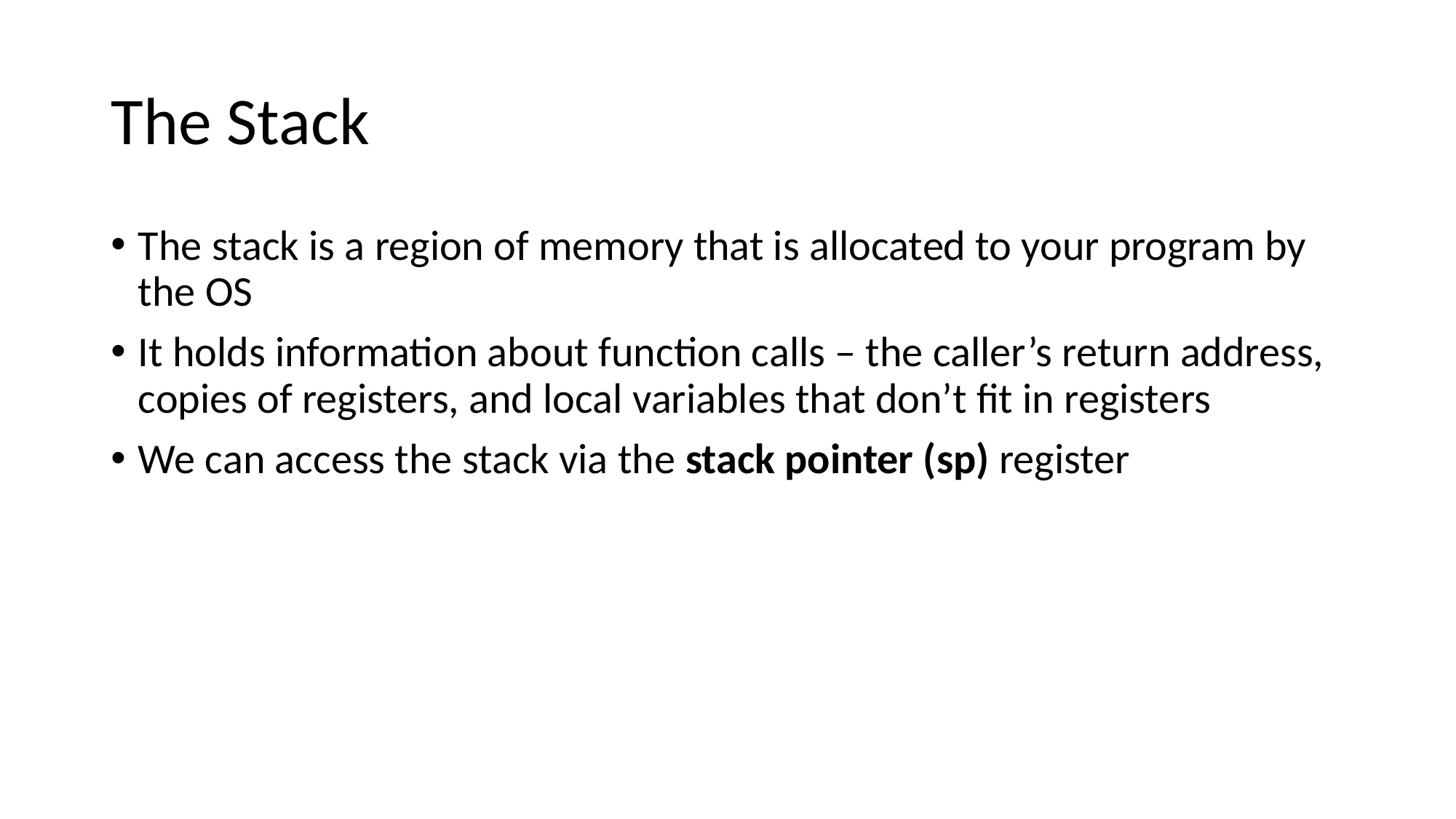

# The Stack
The stack is a region of memory that is allocated to your program by the OS
It holds information about function calls – the caller’s return address, copies of registers, and local variables that don’t fit in registers
We can access the stack via the stack pointer (sp) register